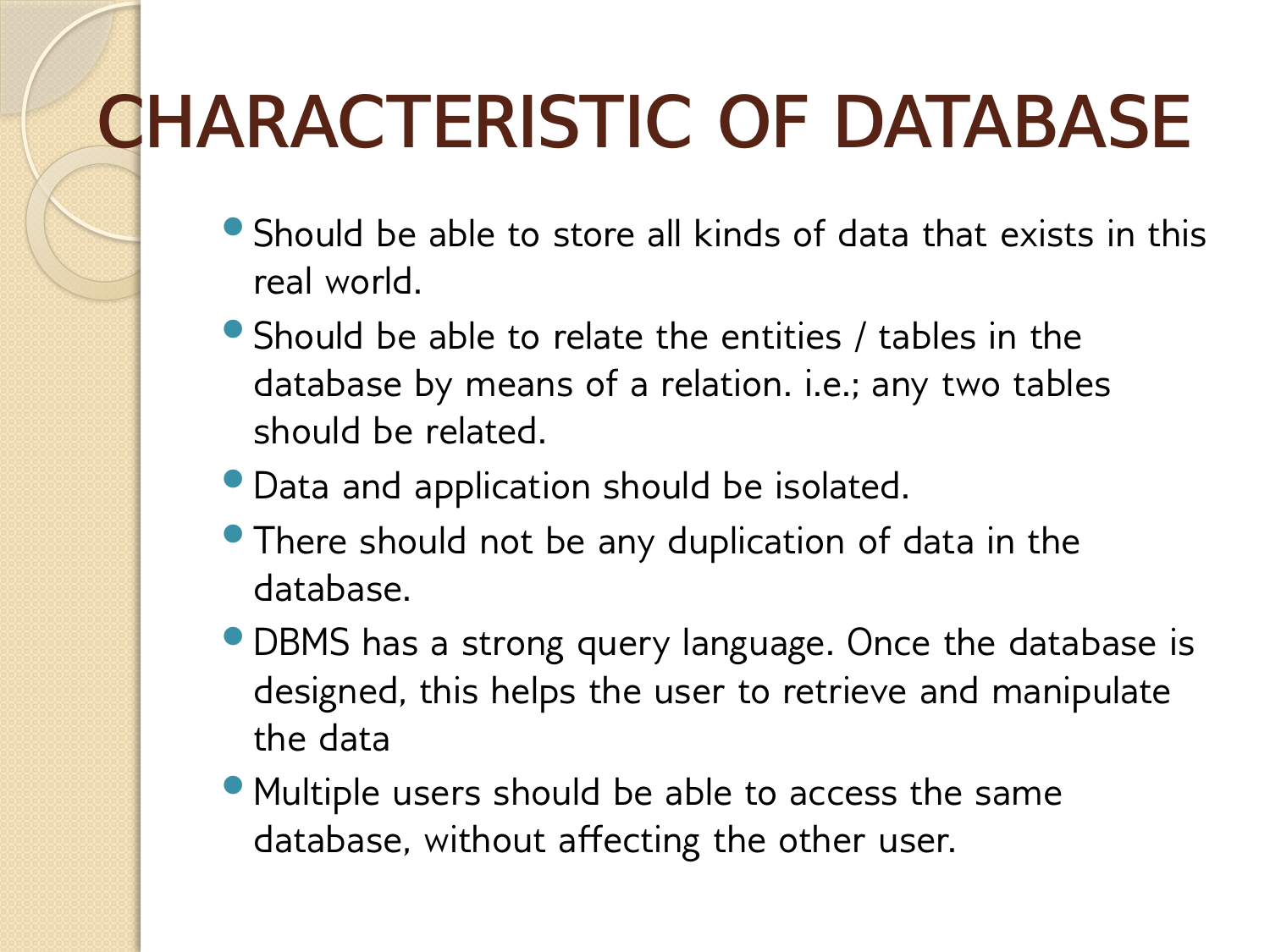

# CHARACTERISTIC OF DATABASE
Should be able to store all kinds of data that exists in this real world.
Should be able to relate the entities / tables in the database by means of a relation. i.e.; any two tables should be related.
Data and application should be isolated.
There should not be any duplication of data in the database.
DBMS has a strong query language. Once the database is designed, this helps the user to retrieve and manipulate the data
Multiple users should be able to access the same database, without affecting the other user.